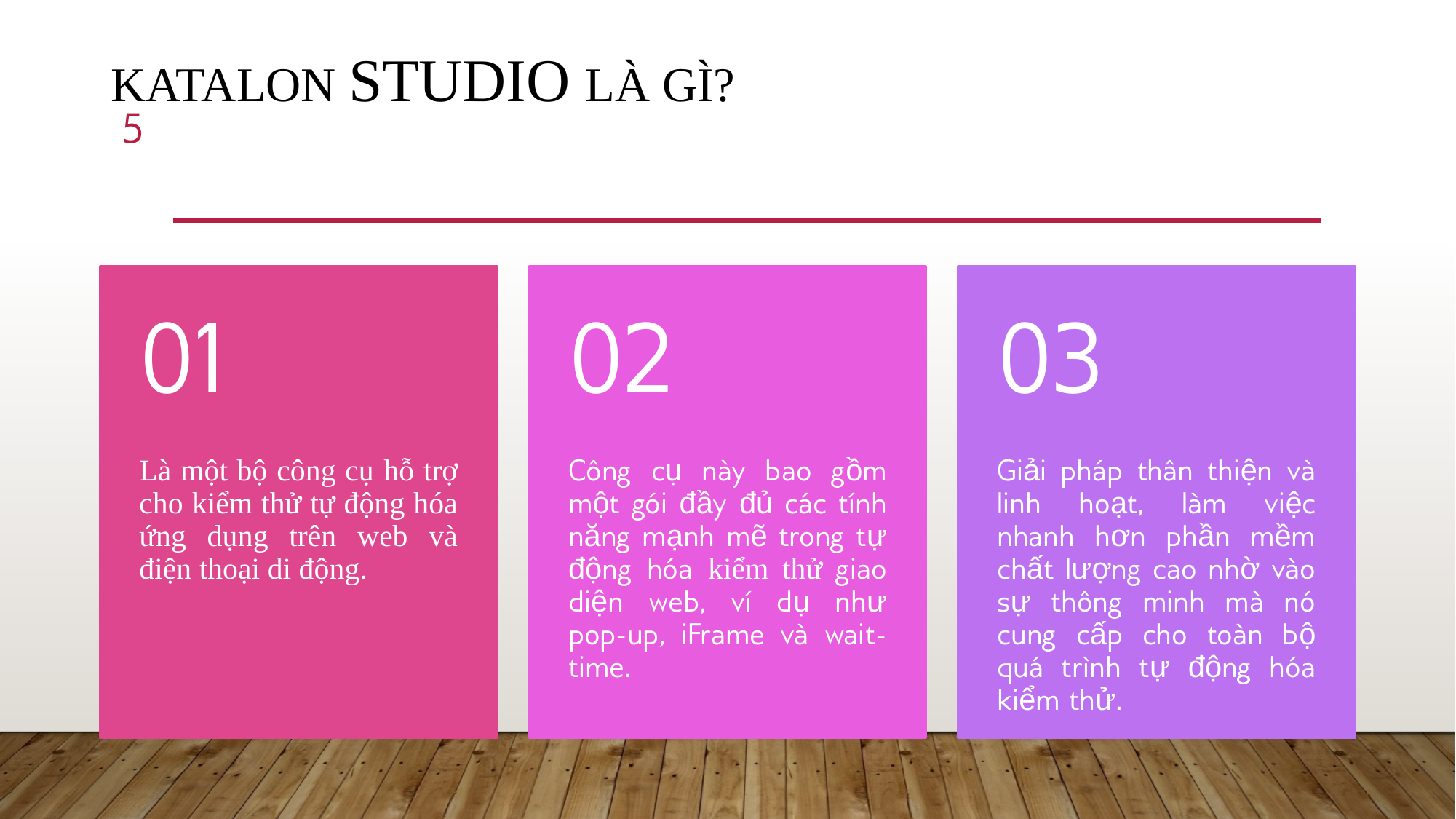

# Katalon Studio là gì?
5
Là một bộ công cụ hỗ trợ cho kiểm thử tự động hóa ứng dụng trên web và điện thoại di động.
01
Công cụ này bao gồm một gói đầy đủ các tính năng mạnh mẽ trong tự động hóa kiểm thử giao diện web, ví dụ như pop-up, iFrame và wait-time.
02
Giải pháp thân thiện và linh hoạt, làm việc nhanh hơn phần mềm chất lượng cao nhờ vào sự thông minh mà nó cung cấp cho toàn bộ quá trình tự động hóa kiểm thử.
03